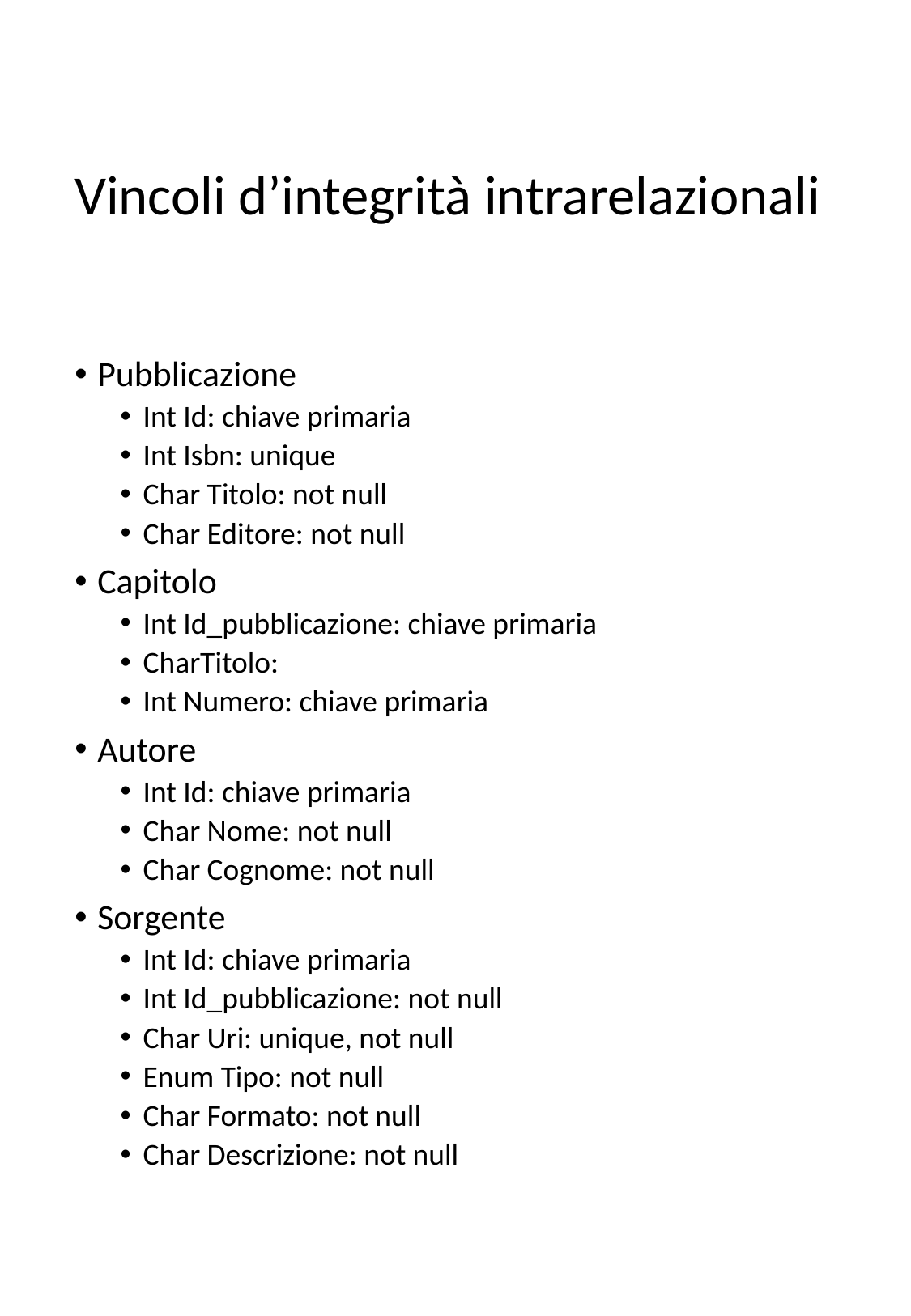

# Vincoli d’integrità intrarelazionali
Pubblicazione
Int Id: chiave primaria
Int Isbn: unique
Char Titolo: not null
Char Editore: not null
Capitolo
Int Id_pubblicazione: chiave primaria
CharTitolo:
Int Numero: chiave primaria
Autore
Int Id: chiave primaria
Char Nome: not null
Char Cognome: not null
Sorgente
Int Id: chiave primaria
Int Id_pubblicazione: not null
Char Uri: unique, not null
Enum Tipo: not null
Char Formato: not null
Char Descrizione: not null